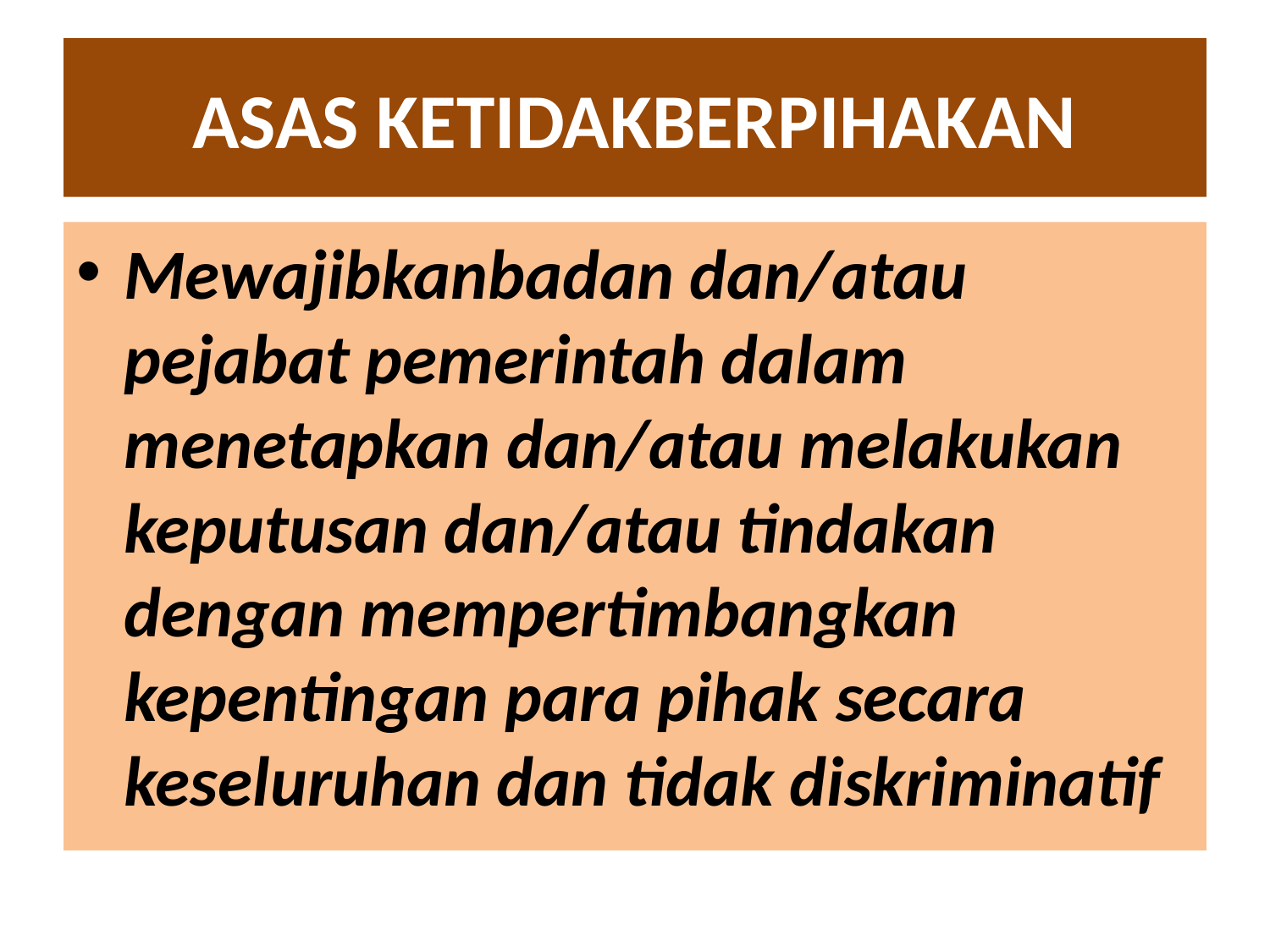

# ASAS KETIDAKBERPIHAKAN
Mewajibkanbadan dan/atau pejabat pemerintah dalam menetapkan dan/atau melakukan keputusan dan/atau tindakan dengan mempertimbangkan kepentingan para pihak secara keseluruhan dan tidak diskriminatif